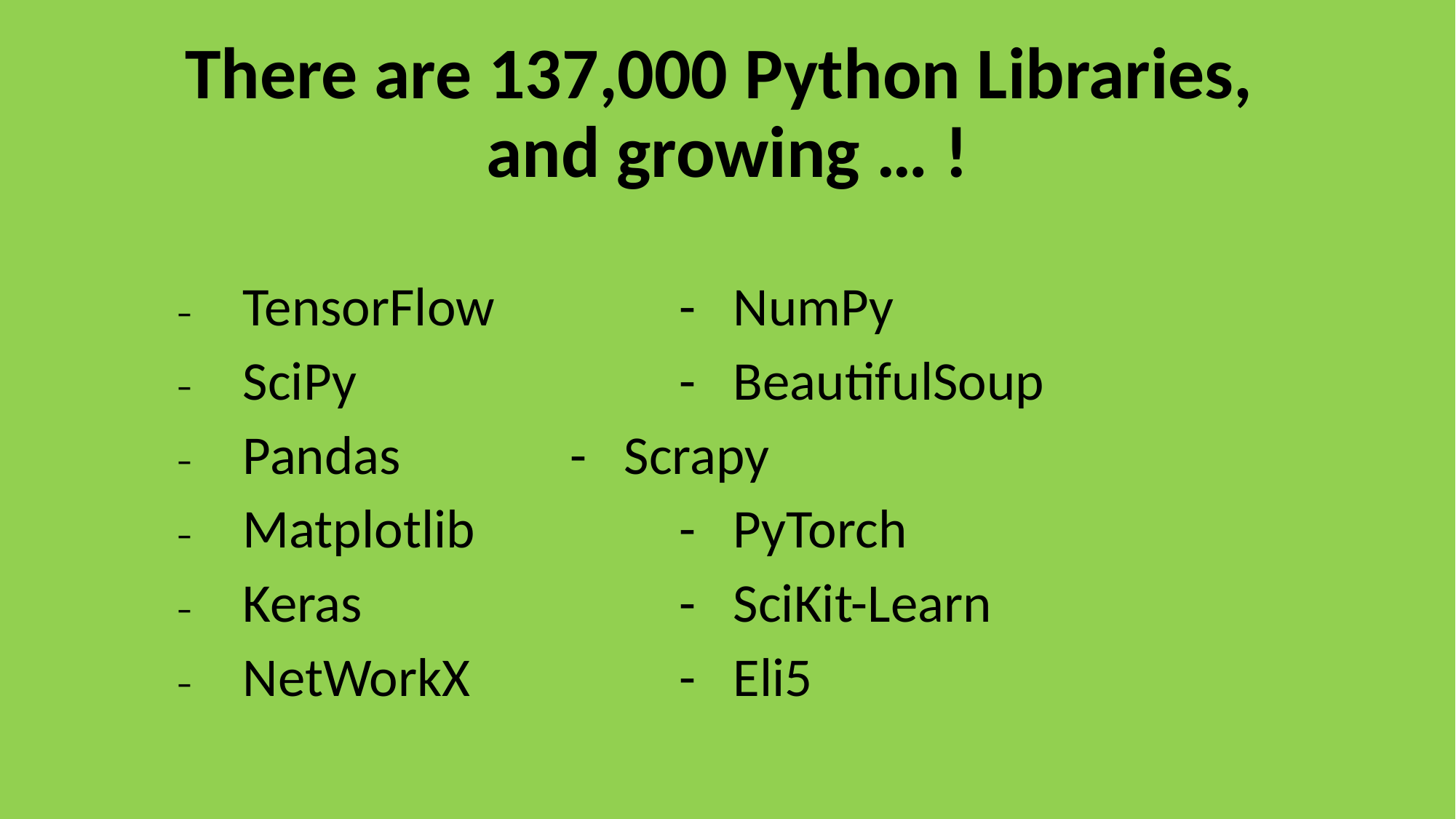

# There are 137,000 Python Libraries, and growing … !
TensorFlow		-   NumPy
SciPy			-   BeautifulSoup
Pandas		-   Scrapy
Matplotlib		-   PyTorch
Keras			-   SciKit-Learn
NetWorkX		-   Eli5